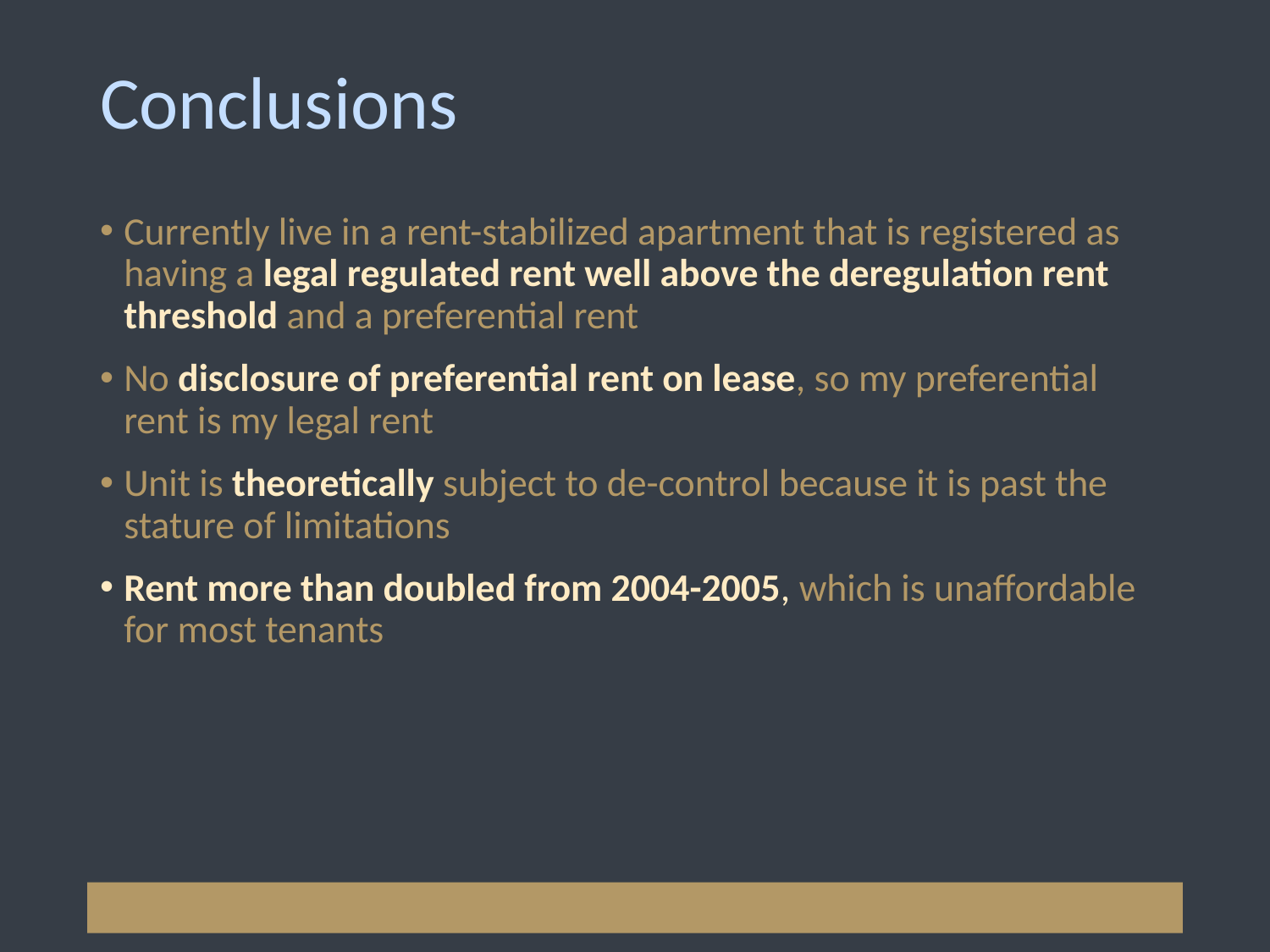

# Conclusions
Currently live in a rent-stabilized apartment that is registered as having a legal regulated rent well above the deregulation rent threshold and a preferential rent
No disclosure of preferential rent on lease, so my preferential rent is my legal rent
Unit is theoretically subject to de-control because it is past the stature of limitations
Rent more than doubled from 2004-2005, which is unaffordable for most tenants